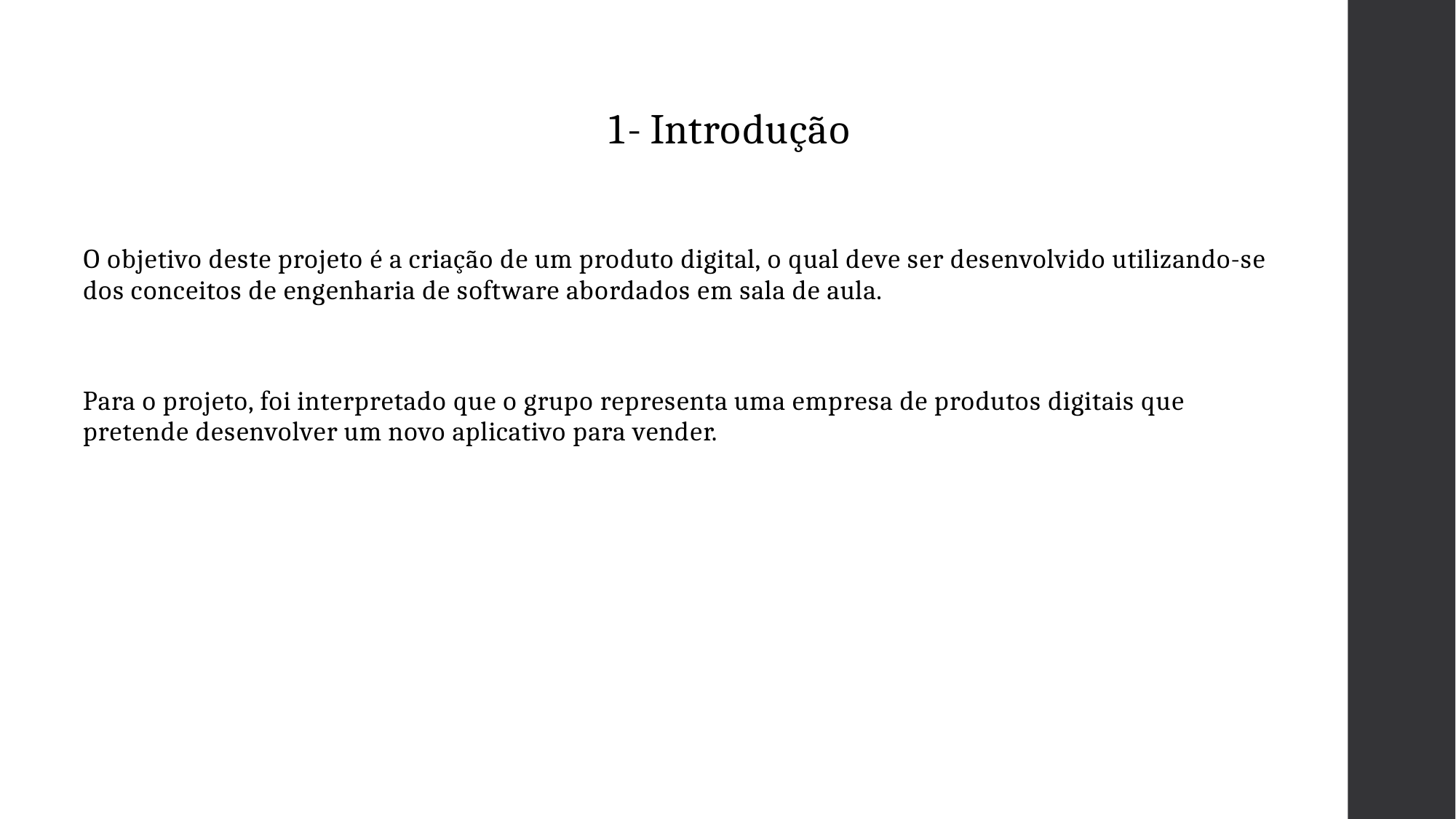

1- Introdução
O objetivo deste projeto é a criação de um produto digital, o qual deve ser desenvolvido utilizando-se dos conceitos de engenharia de software abordados em sala de aula.

Para o projeto, foi interpretado que o grupo representa uma empresa de produtos digitais que pretende desenvolver um novo aplicativo para vender.